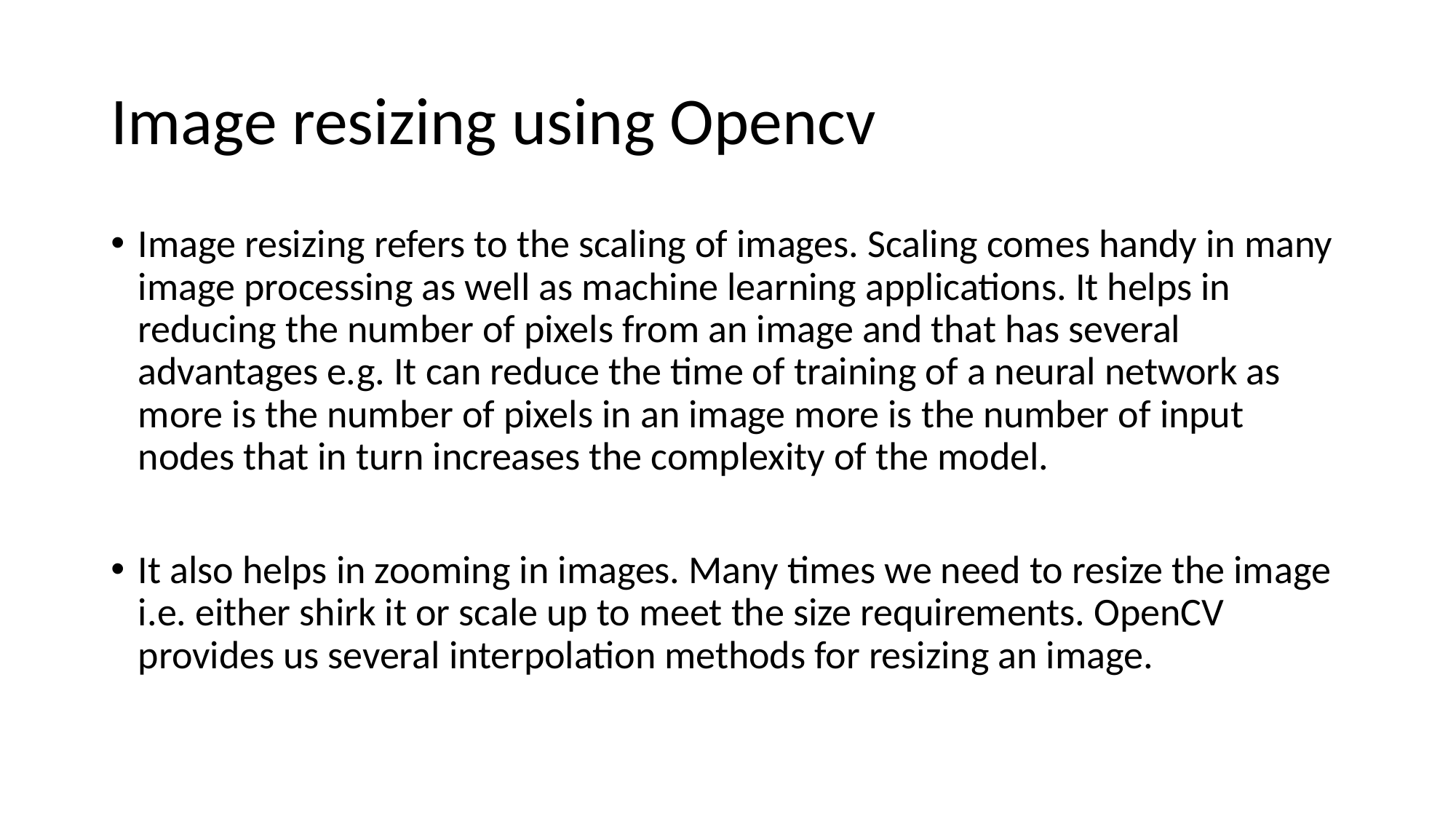

# Image resizing using Opencv
Image resizing refers to the scaling of images. Scaling comes handy in many image processing as well as machine learning applications. It helps in reducing the number of pixels from an image and that has several advantages e.g. It can reduce the time of training of a neural network as more is the number of pixels in an image more is the number of input nodes that in turn increases the complexity of the model.

It also helps in zooming in images. Many times we need to resize the image i.e. either shirk it or scale up to meet the size requirements. OpenCV provides us several interpolation methods for resizing an image.